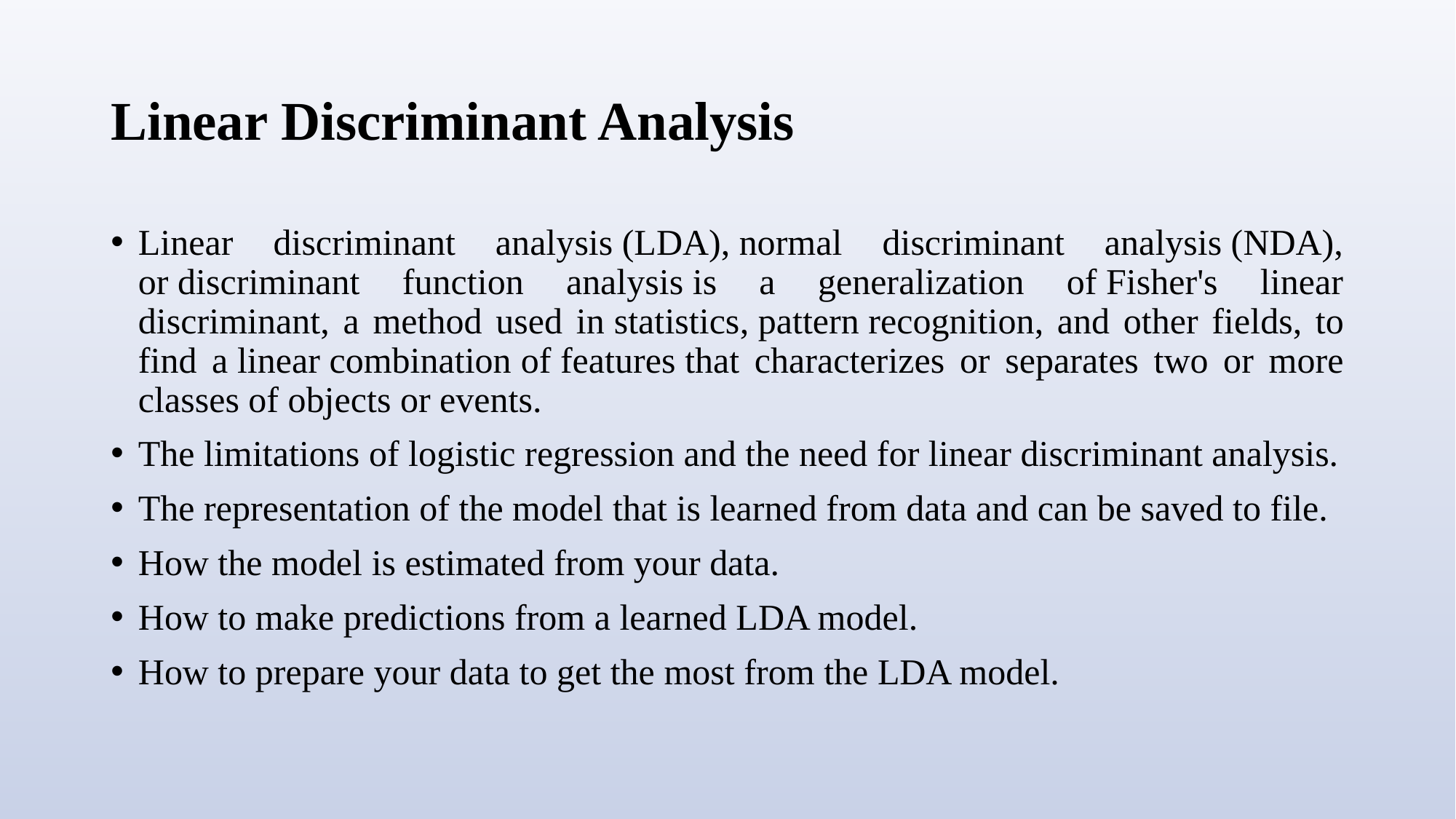

# Linear Discriminant Analysis
Linear discriminant analysis (LDA), normal discriminant analysis (NDA), or discriminant function analysis is a generalization of Fisher's linear discriminant, a method used in statistics, pattern recognition, and other fields, to find a linear combination of features that characterizes or separates two or more classes of objects or events.
The limitations of logistic regression and the need for linear discriminant analysis.
The representation of the model that is learned from data and can be saved to file.
How the model is estimated from your data.
How to make predictions from a learned LDA model.
How to prepare your data to get the most from the LDA model.